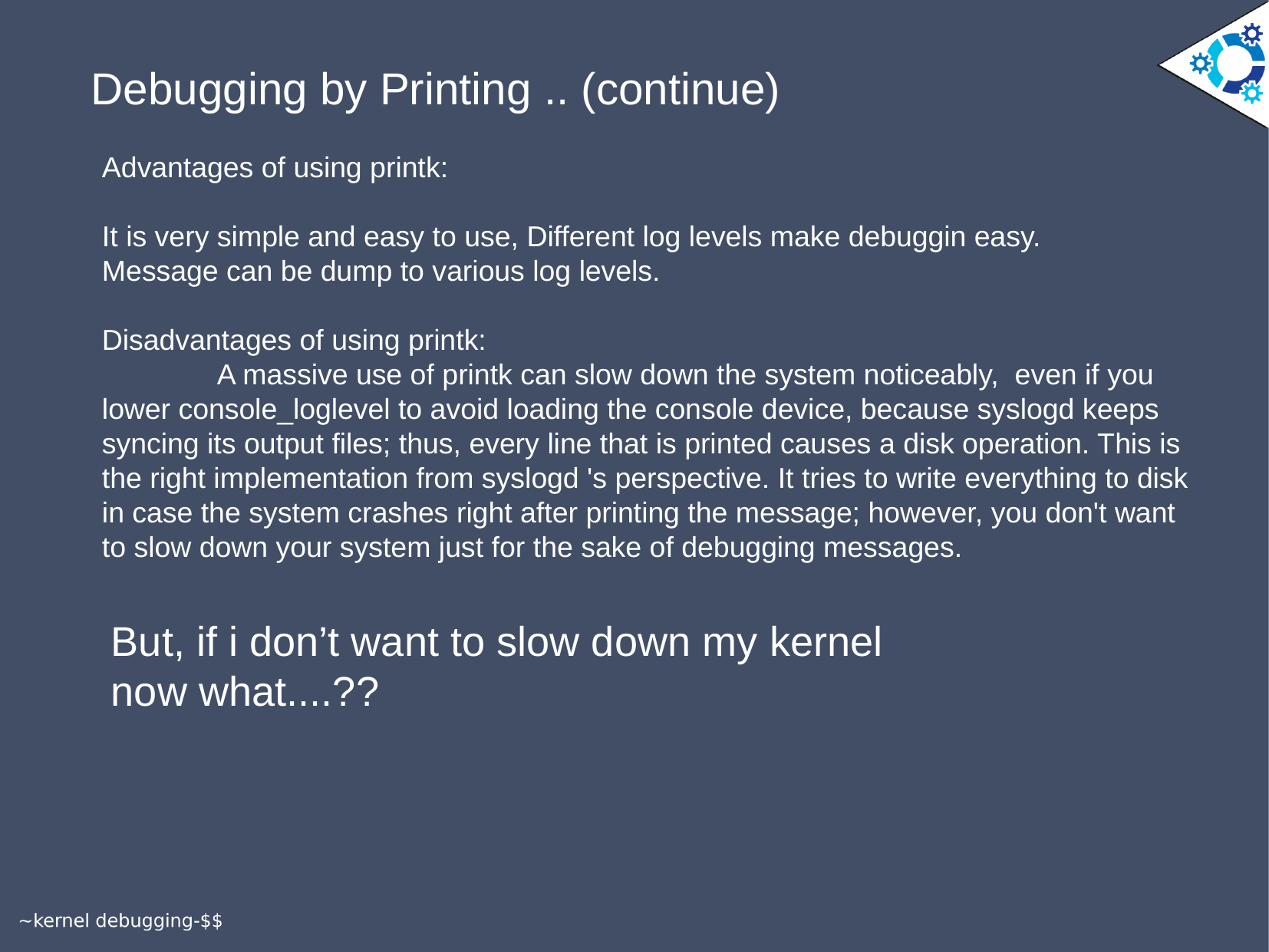

Debugging by Printing .. (continue)
Advantages of using printk:

It is very simple and easy to use, Different log levels make debuggin easy.
Message can be dump to various log levels.

Disadvantages of using printk:
	A massive use of printk can slow down the system noticeably,  even if you lower console_loglevel to avoid loading the console device, because syslogd keeps syncing its output files; thus, every line that is printed causes a disk operation. This is the right implementation from syslogd 's perspective. It tries to write everything to disk in case the system crashes right after printing the message; however, you don't want to slow down your system just for the sake of debugging messages.
But, if i don’t want to slow down my kernel
now what....??